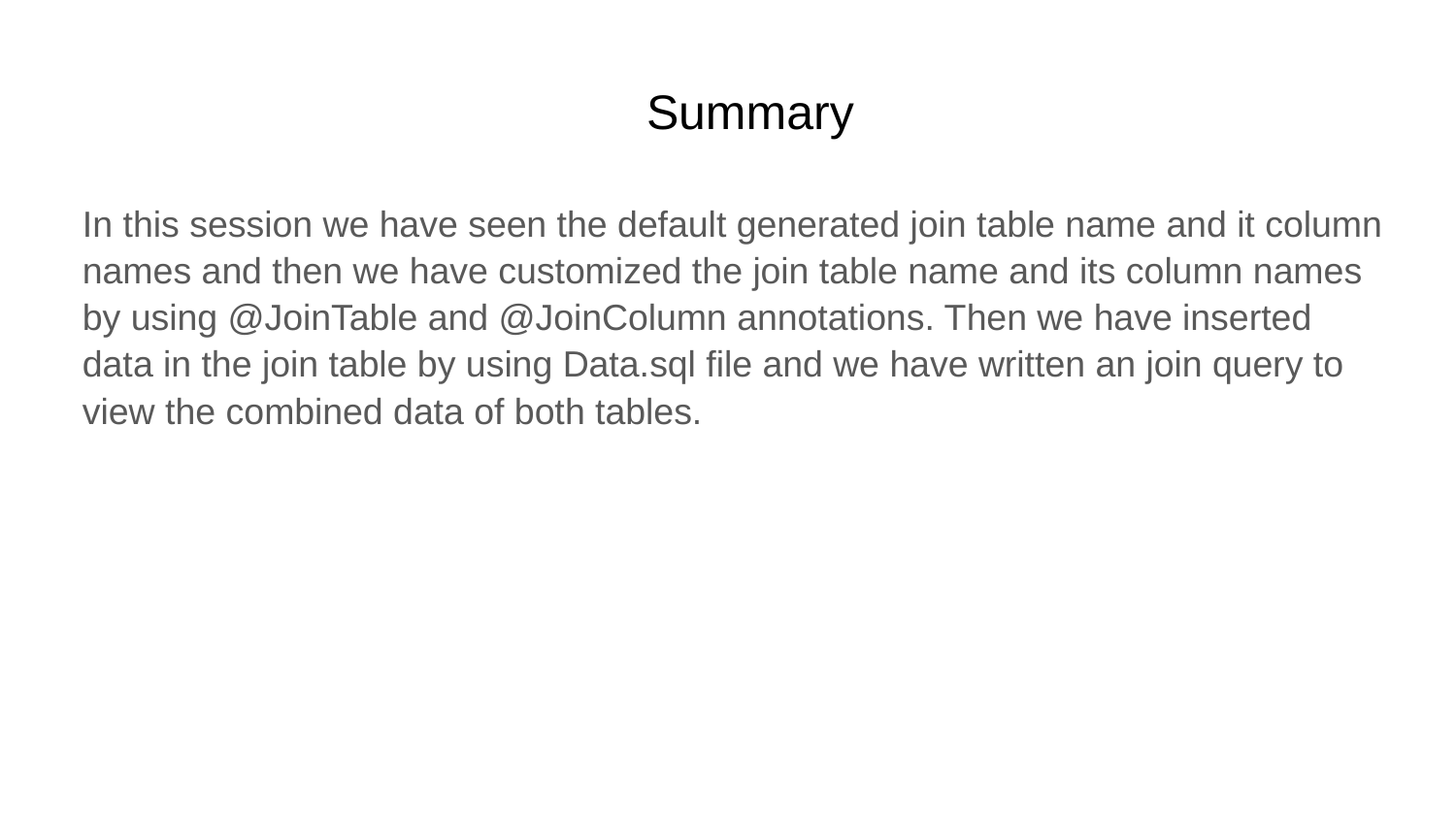

# Summary
In this session we have seen the default generated join table name and it column names and then we have customized the join table name and its column names by using @JoinTable and @JoinColumn annotations. Then we have inserted data in the join table by using Data.sql file and we have written an join query to view the combined data of both tables.